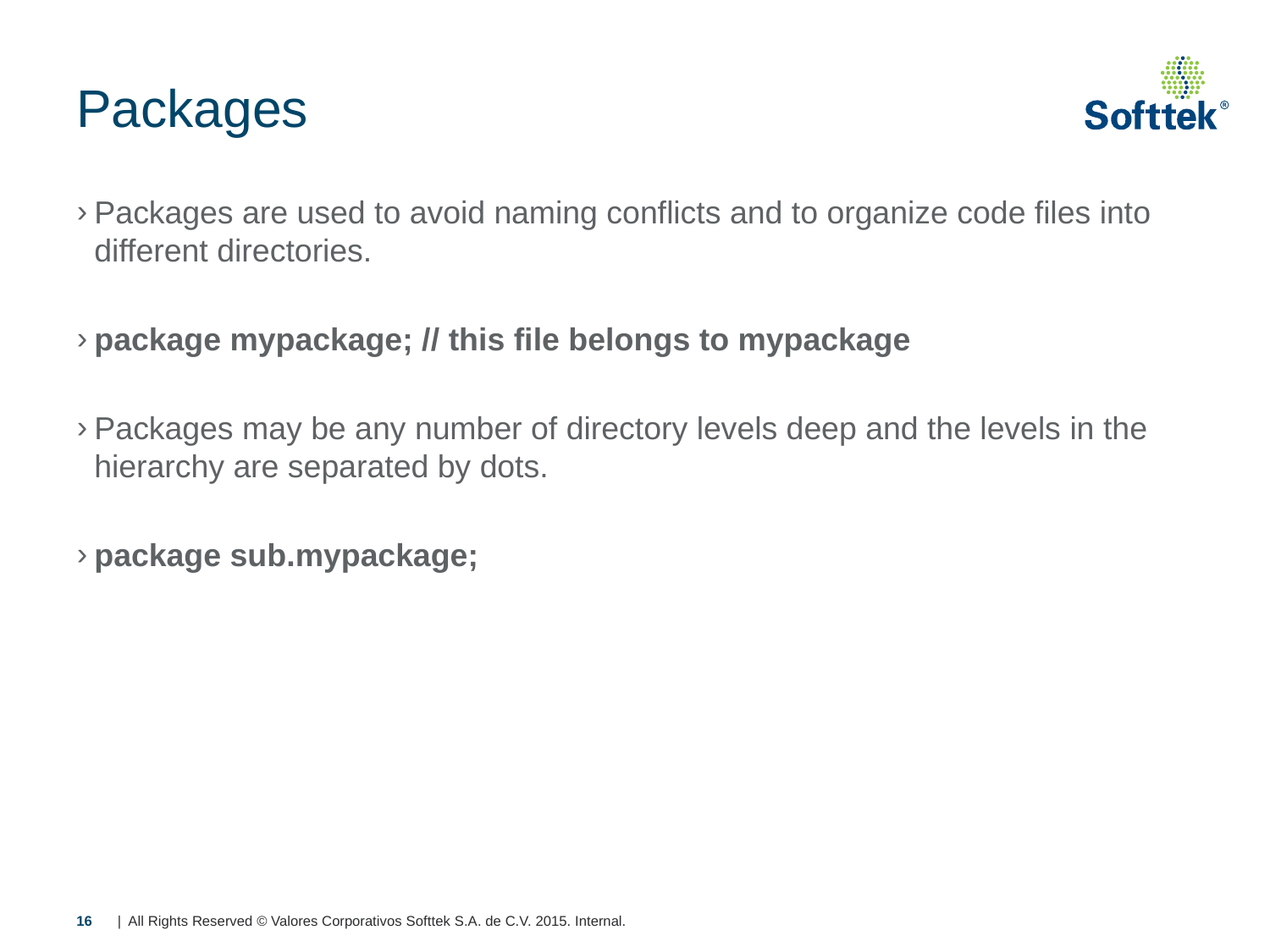

# Packages
Packages are used to avoid naming conflicts and to organize code files into different directories.

package mypackage; // this file belongs to mypackage

Packages may be any number of directory levels deep and the levels in the hierarchy are separated by dots.

package sub.mypackage;
16